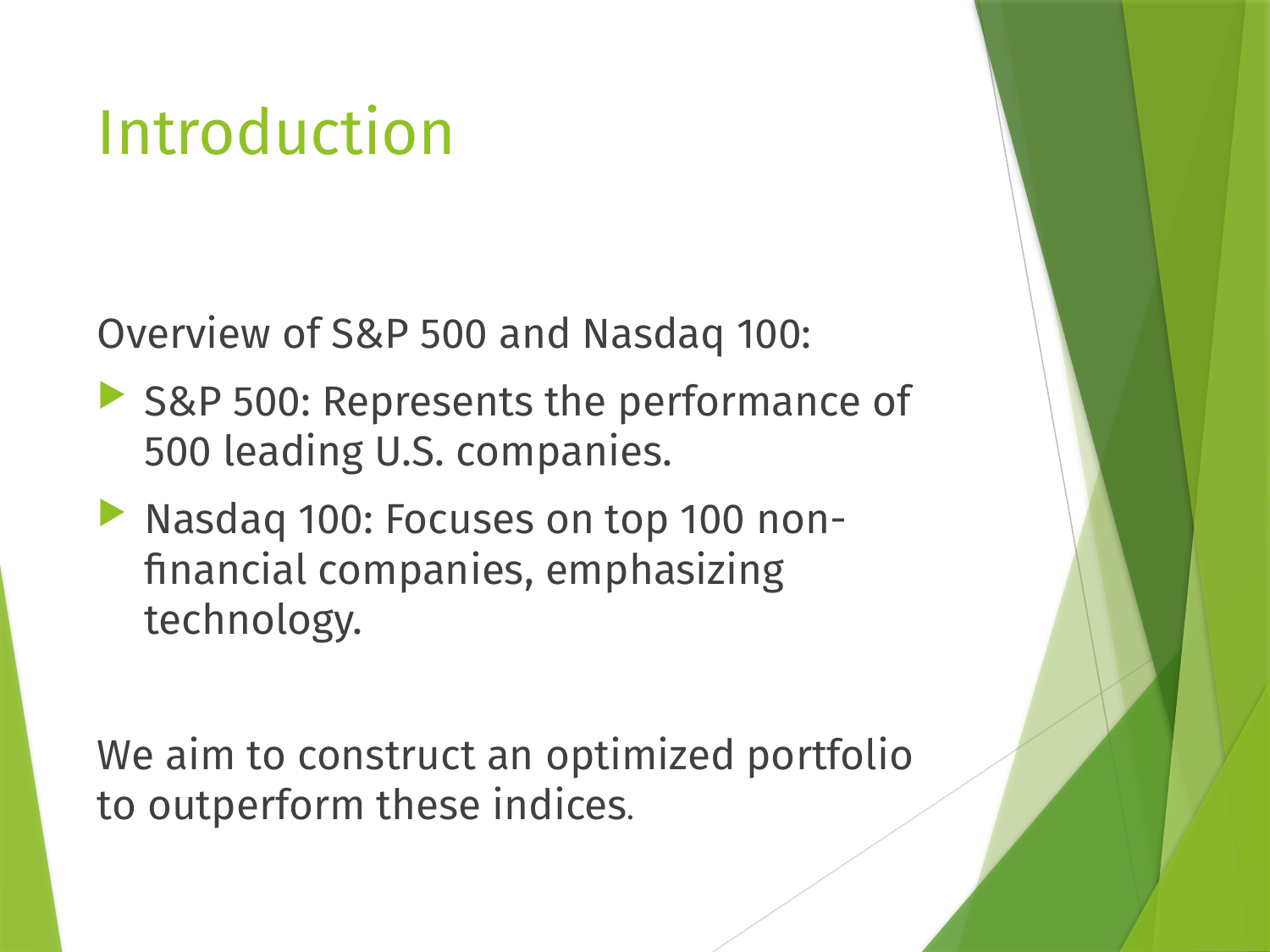

# Introduction
Overview of S&P 500 and Nasdaq 100:
S&P 500: Represents the performance of 500 leading U.S. companies.
Nasdaq 100: Focuses on top 100 non-financial companies, emphasizing technology.

We aim to construct an optimized portfolio to outperform these indices.